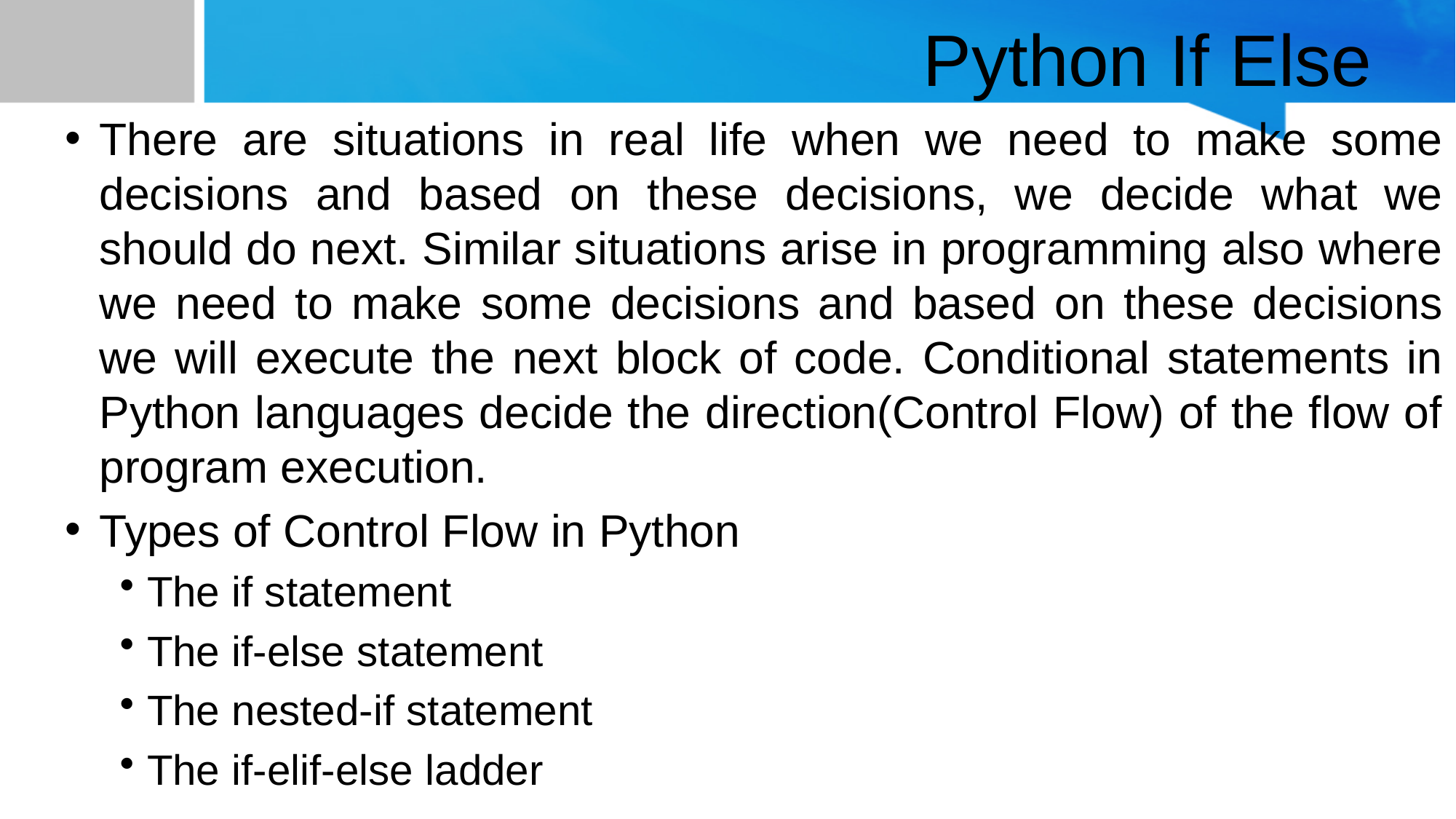

# Python If Else
There are situations in real life when we need to make some decisions and based on these decisions, we decide what we should do next. Similar situations arise in programming also where we need to make some decisions and based on these decisions we will execute the next block of code. Conditional statements in Python languages decide the direction(Control Flow) of the flow of program execution.
Types of Control Flow in Python
The if statement
The if-else statement
The nested-if statement
The if-elif-else ladder